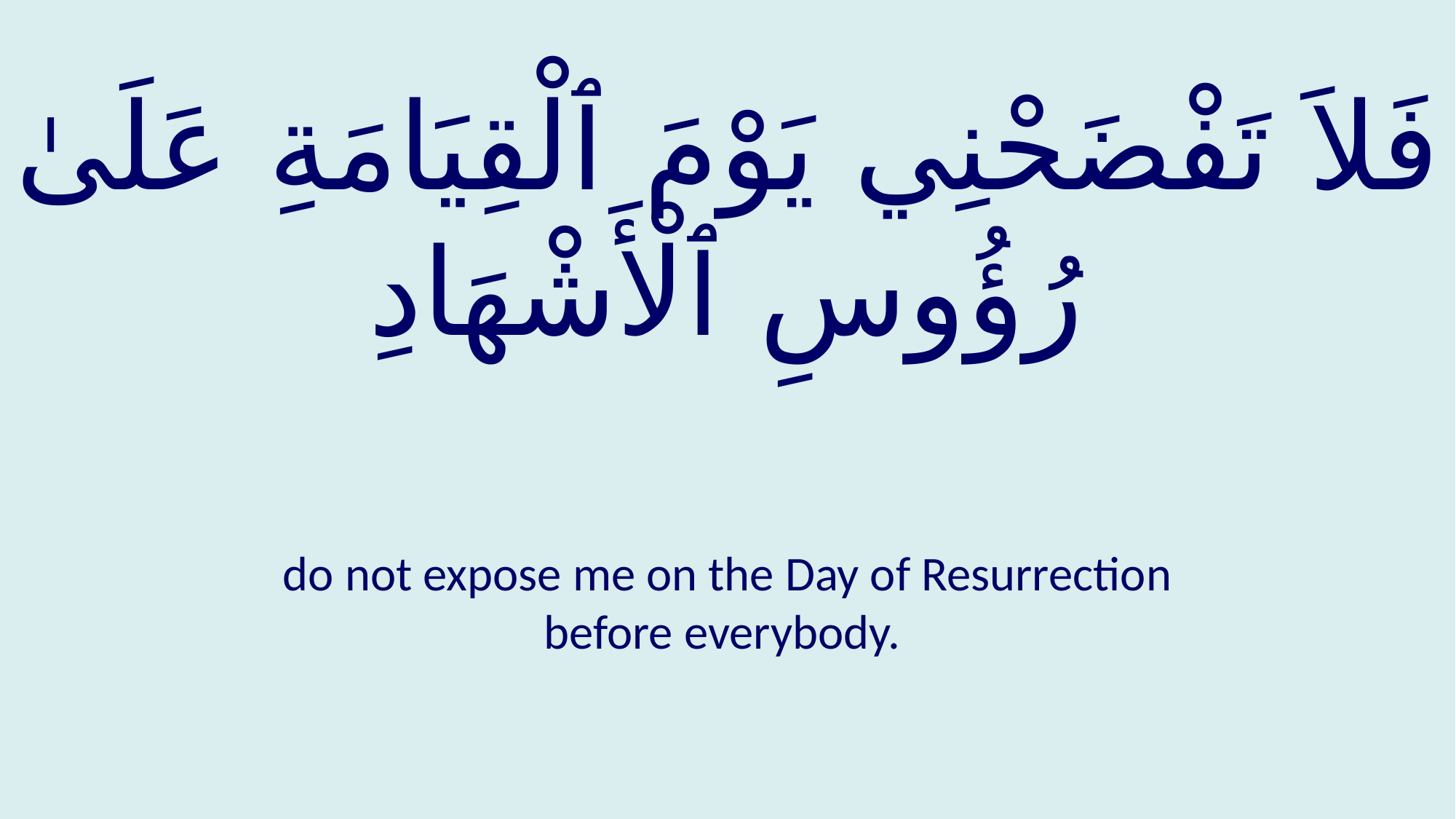

# فَلاَ تَفْضَحْنِي يَوْمَ ٱلْقِيَامَةِ عَلَىٰ رُؤُوسِ ٱلْأَشْهَادِ
do not expose me on the Day of Resurrection before everybody.